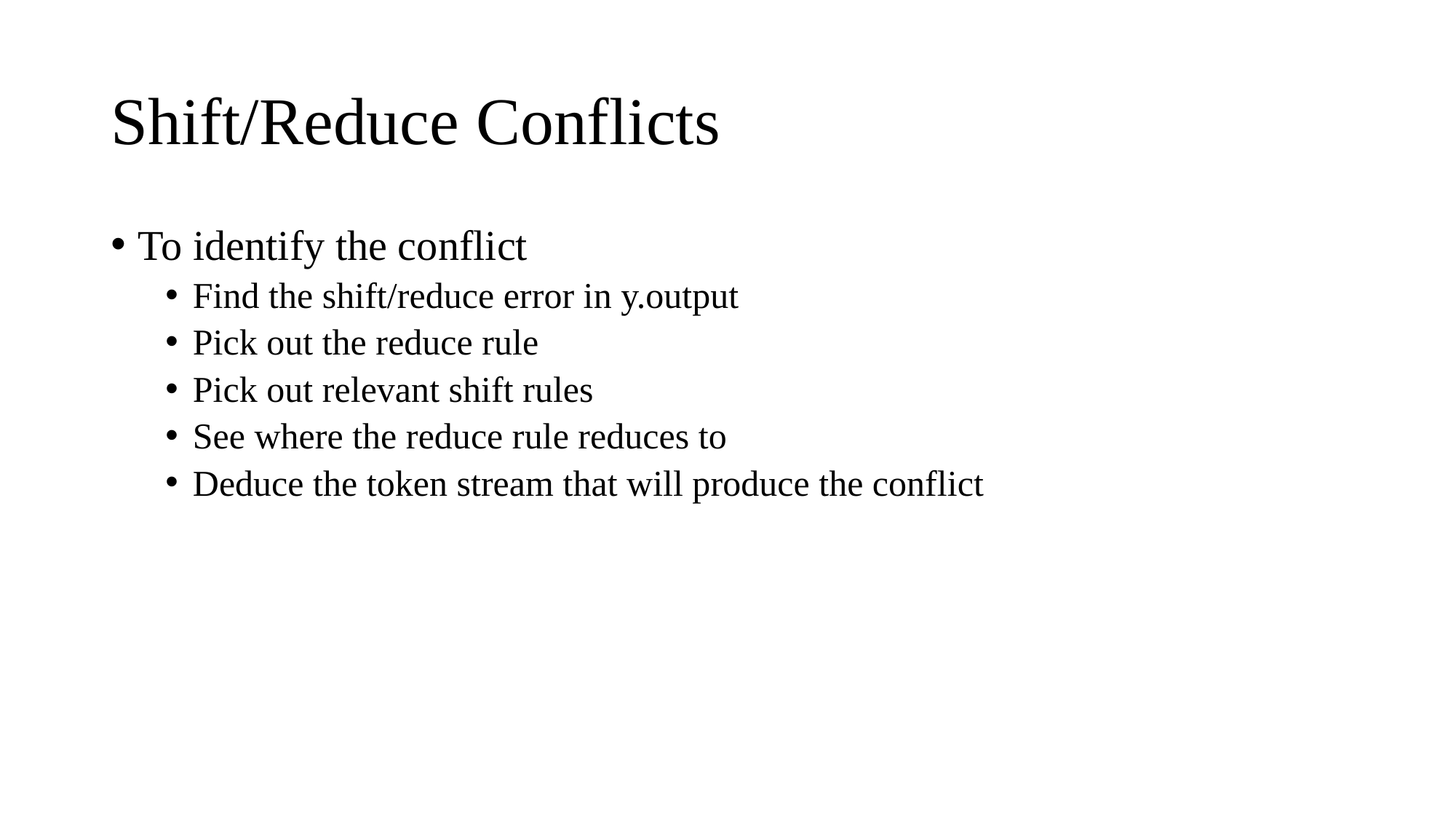

# Shift/Reduce Conflicts
To identify the conflict
Find the shift/reduce error in y.output
Pick out the reduce rule
Pick out relevant shift rules
See where the reduce rule reduces to
Deduce the token stream that will produce the conflict